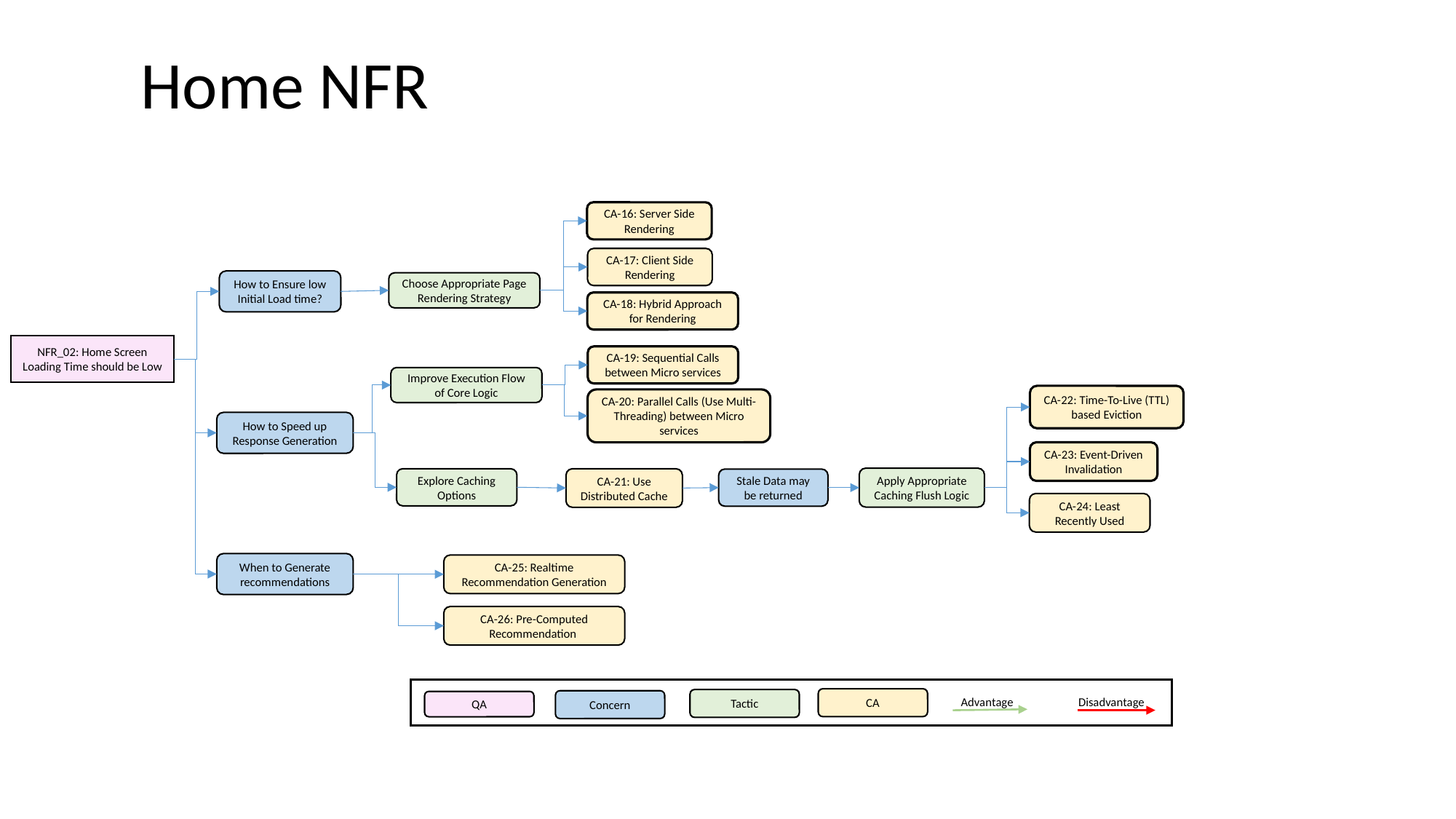

Home NFR
CA-16: Server Side Rendering
CA-17: Client Side Rendering
How to Ensure low Initial Load time?
Choose Appropriate Page Rendering Strategy
CA-18: Hybrid Approach for Rendering
NFR_02: Home Screen Loading Time should be Low
CA-19: Sequential Calls between Micro services
Improve Execution Flow of Core Logic
CA-22: Time-To-Live (TTL) based Eviction
CA-20: Parallel Calls (Use Multi-Threading) between Micro services
How to Speed up Response Generation
CA-23: Event-Driven Invalidation
Apply Appropriate Caching Flush Logic
Explore Caching Options
CA-21: Use Distributed Cache
Stale Data may be returned
CA-24: Least Recently Used
When to Generate recommendations
CA-25: Realtime Recommendation Generation
CA-26: Pre-Computed Recommendation

CA
Advantage
Disadvantage
Tactic
Concern
QA